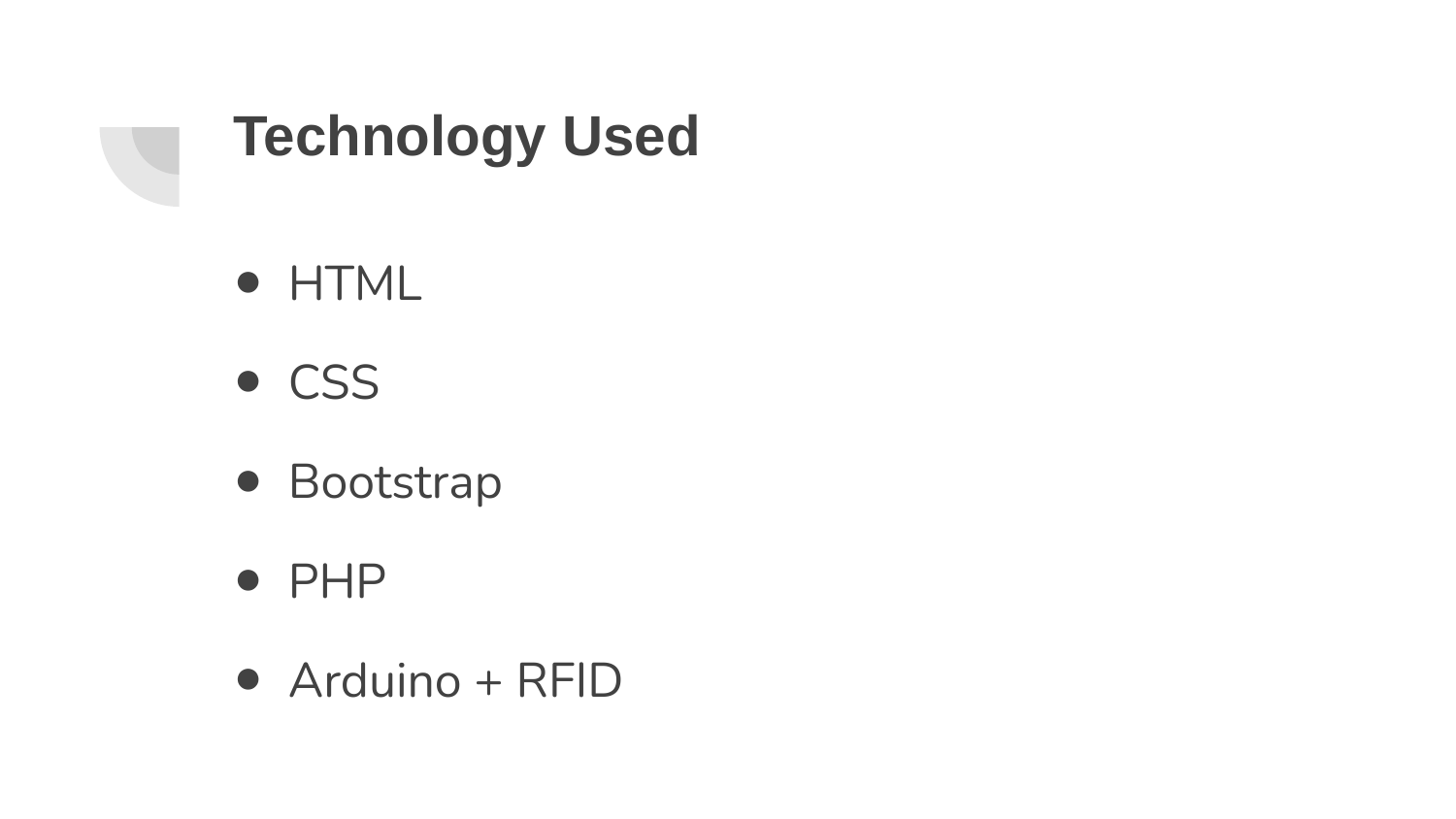

# Technology Used
HTML
CSS
Bootstrap
PHP
Arduino + RFID